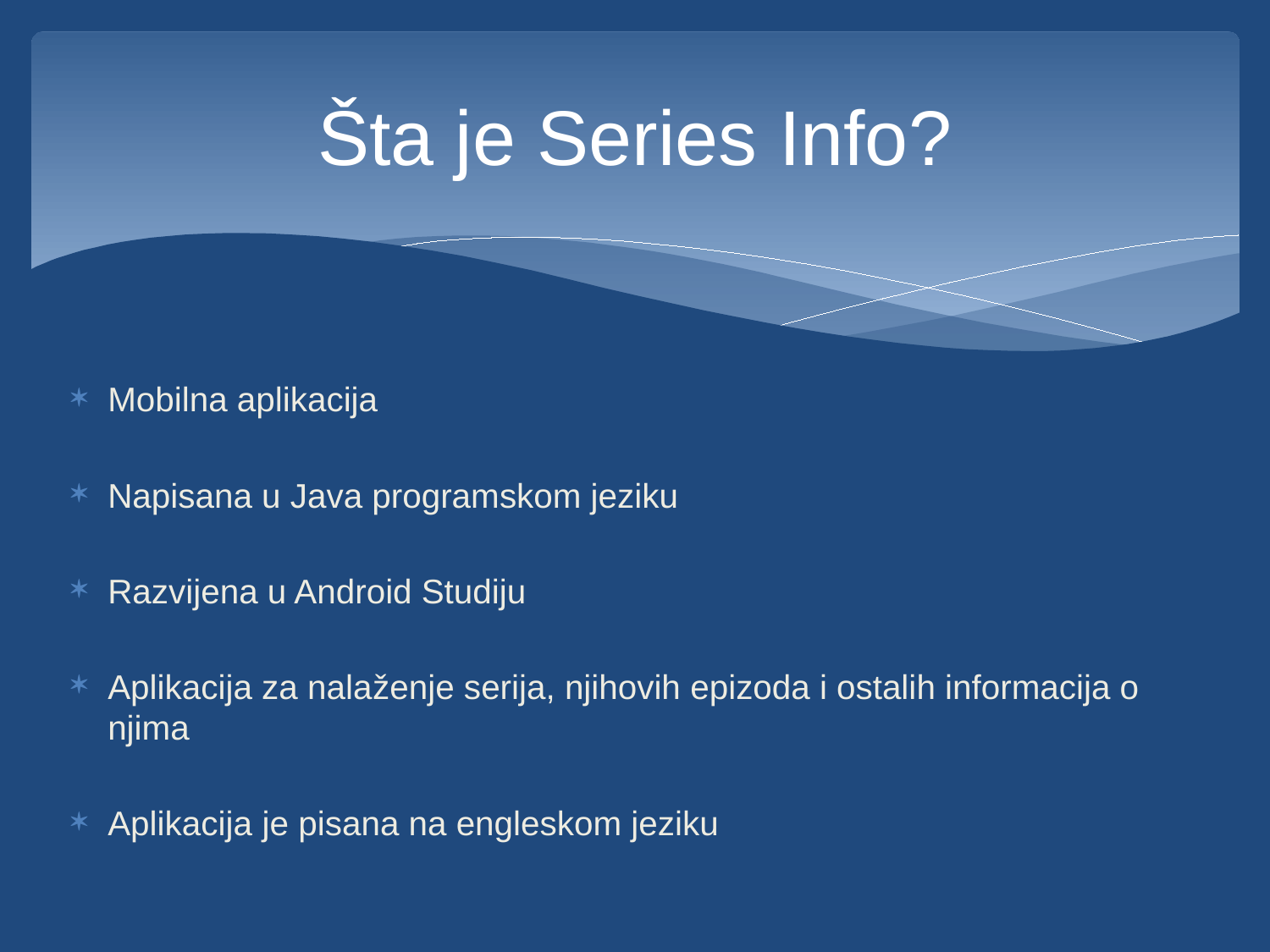

# Šta je Series Info?
Mobilna aplikacija

Napisana u Java programskom jeziku

Razvijena u Android Studiju

Aplikacija za nalaženje serija, njihovih epizoda i ostalih informacija o njima

Aplikacija je pisana na engleskom jeziku